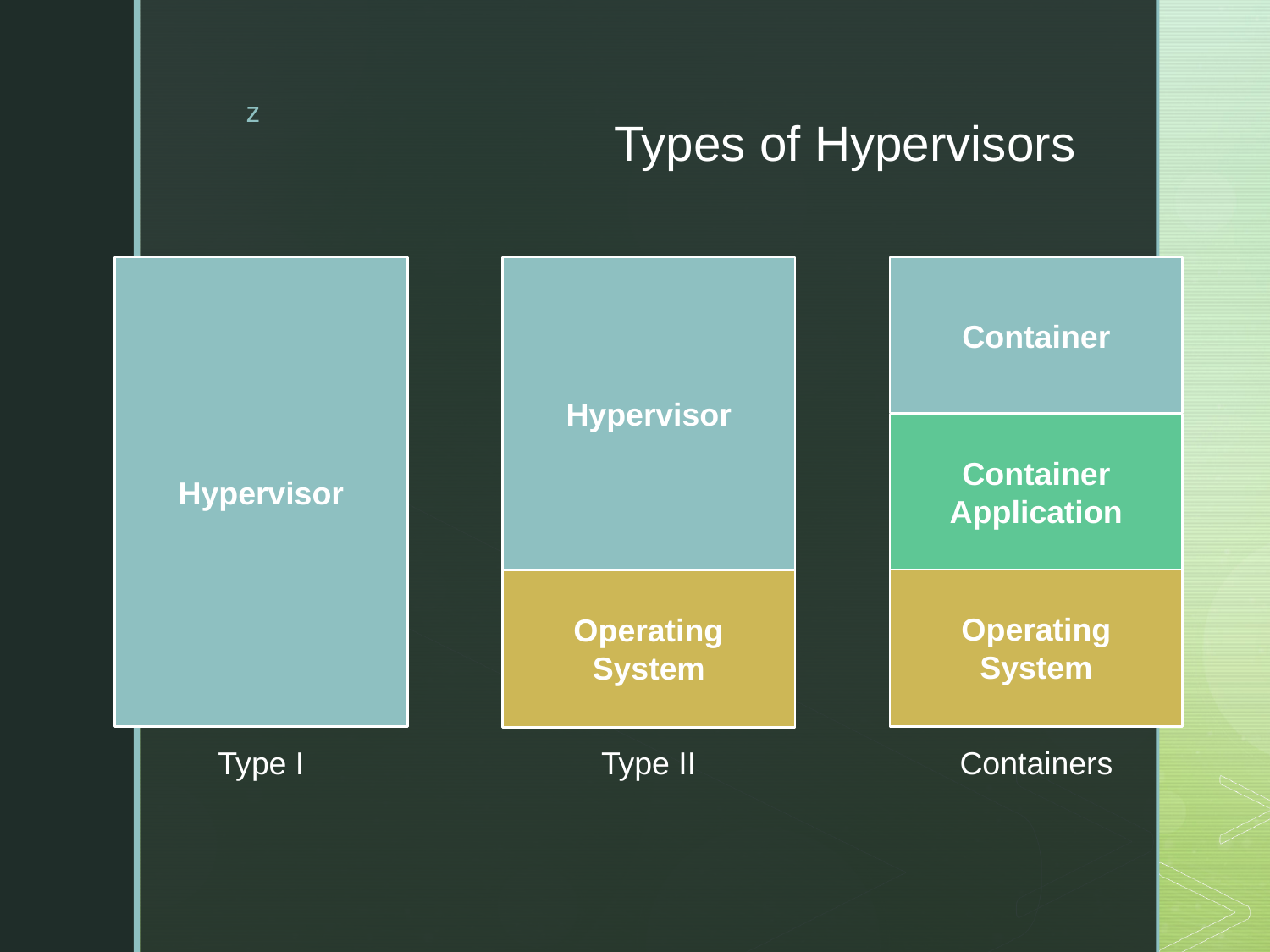

# Types of Hypervisors
Hypervisor
Operating
System
Hypervisor
Container
Container
Application
Operating
System
Type I
Type II
Containers